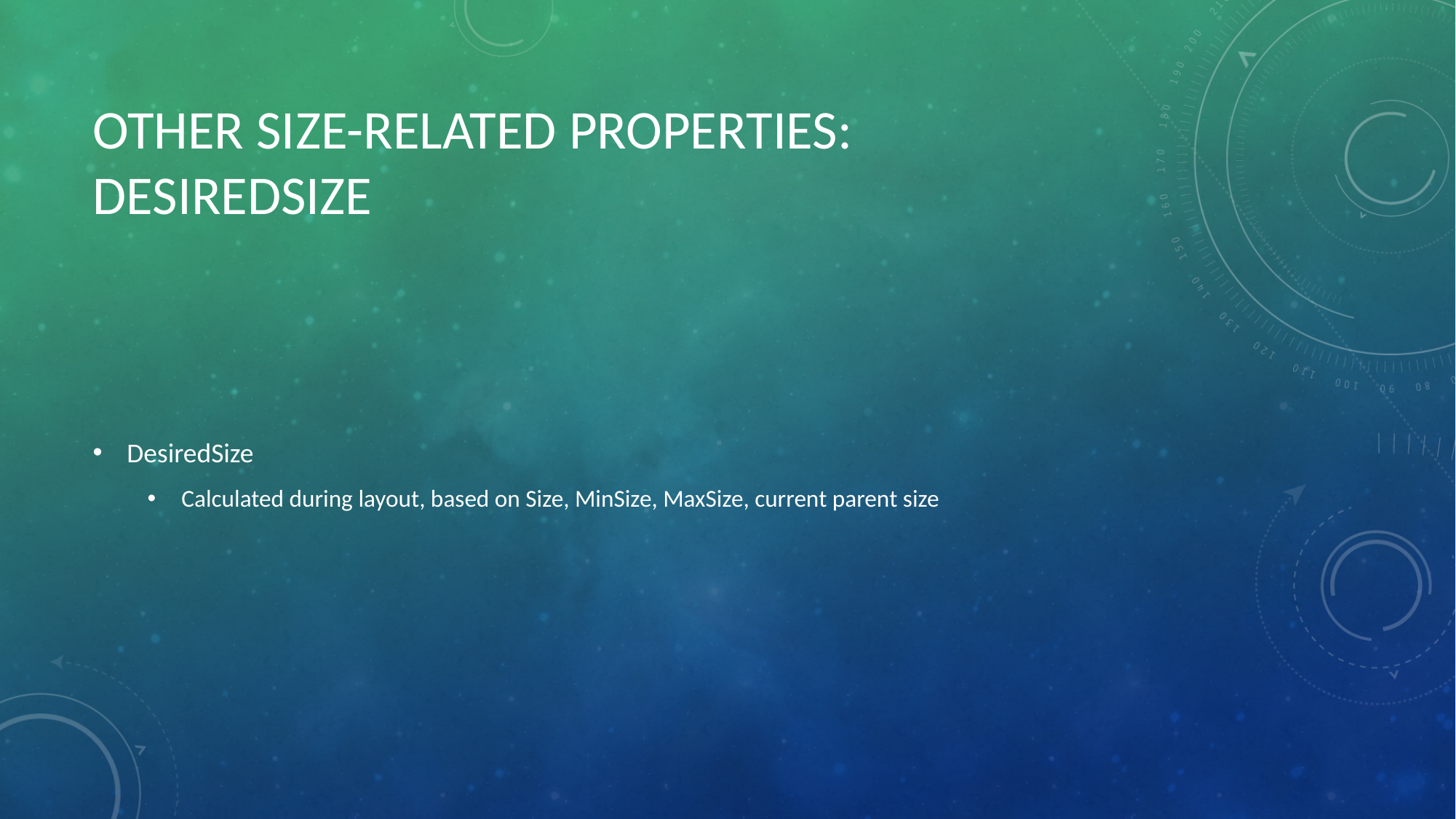

# Other Size-Related Properties: DesiredSize
DesiredSize
Calculated during layout, based on Size, MinSize, MaxSize, current parent size